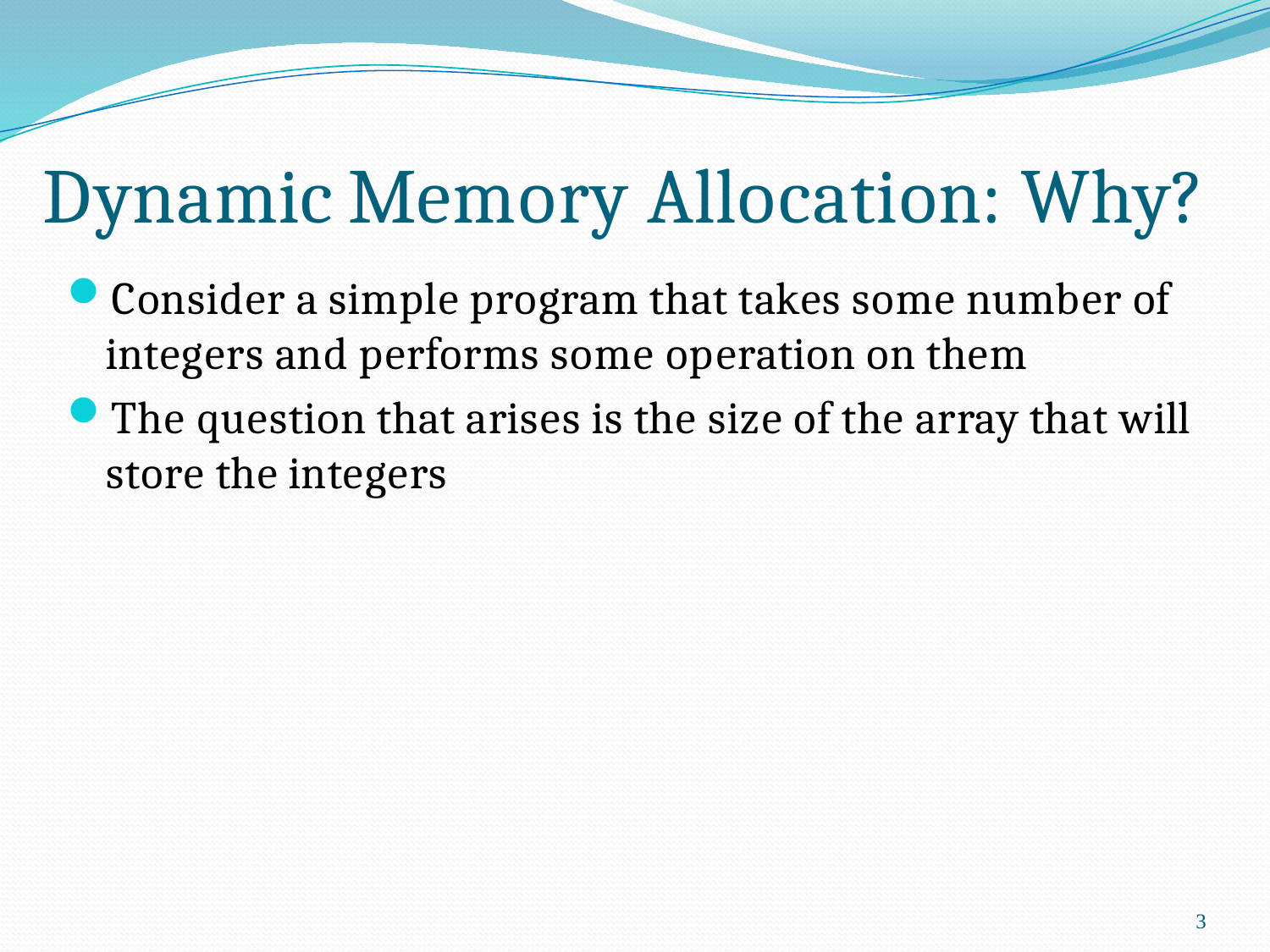

# Dynamic Memory Allocation: Why?
Consider a simple program that takes some number of integers and performs some operation on them
The question that arises is the size of the array that will store the integers
3